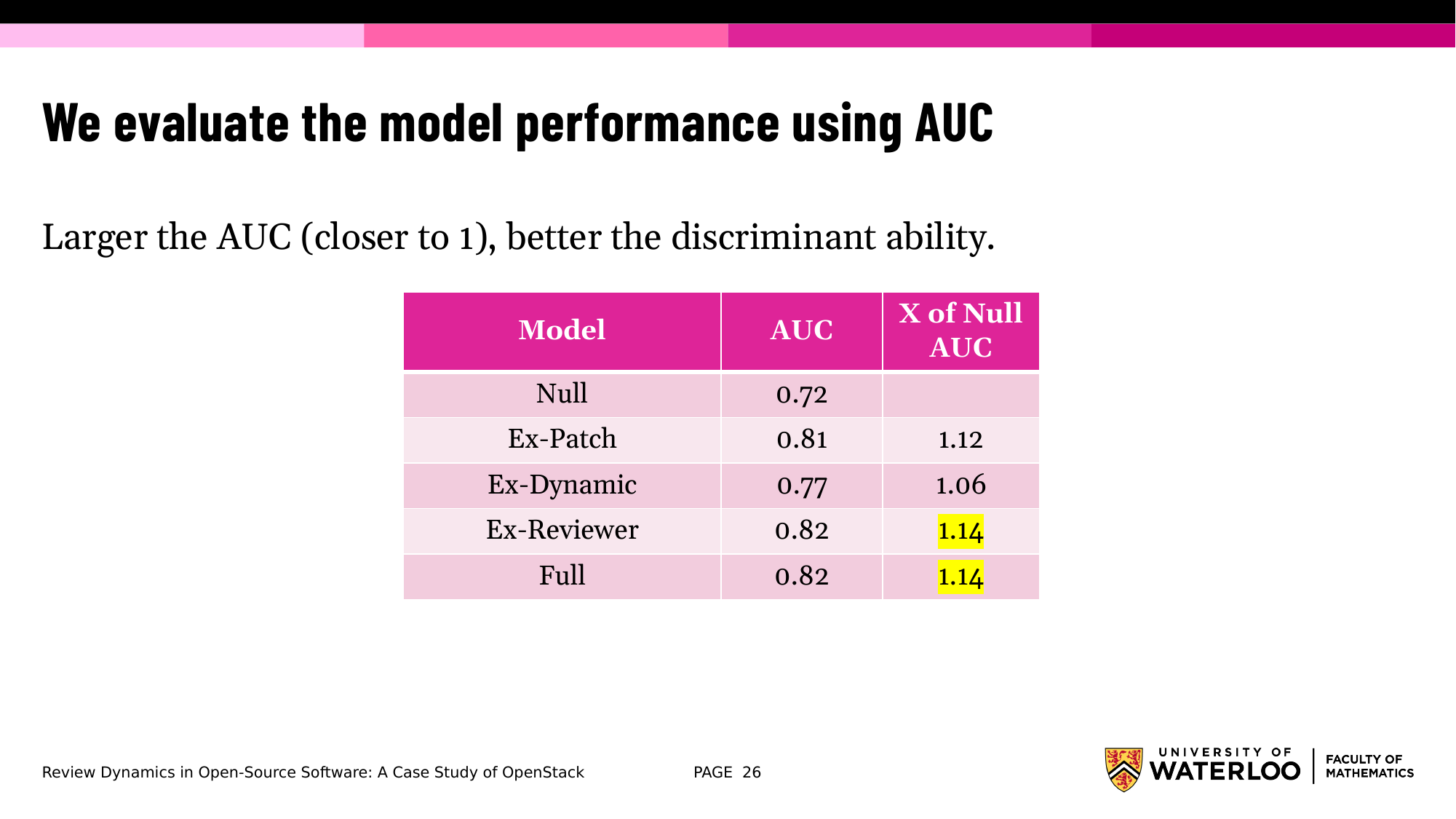

# We evaluate the model performance using AUC
Larger the AUC (closer to 1), better the discriminant ability.
| Model | AUC | X of Null AUC |
| --- | --- | --- |
| Null | 0.72 |  |
| Ex-Patch | 0.81 | 1.12 |
| Ex-Dynamic | 0.77 | 1.06 |
| Ex-Reviewer | 0.82 | 1.14 |
| Full | 0.82 | 1.14 |
Review Dynamics in Open-Source Software: A Case Study of OpenStack
PAGE  26